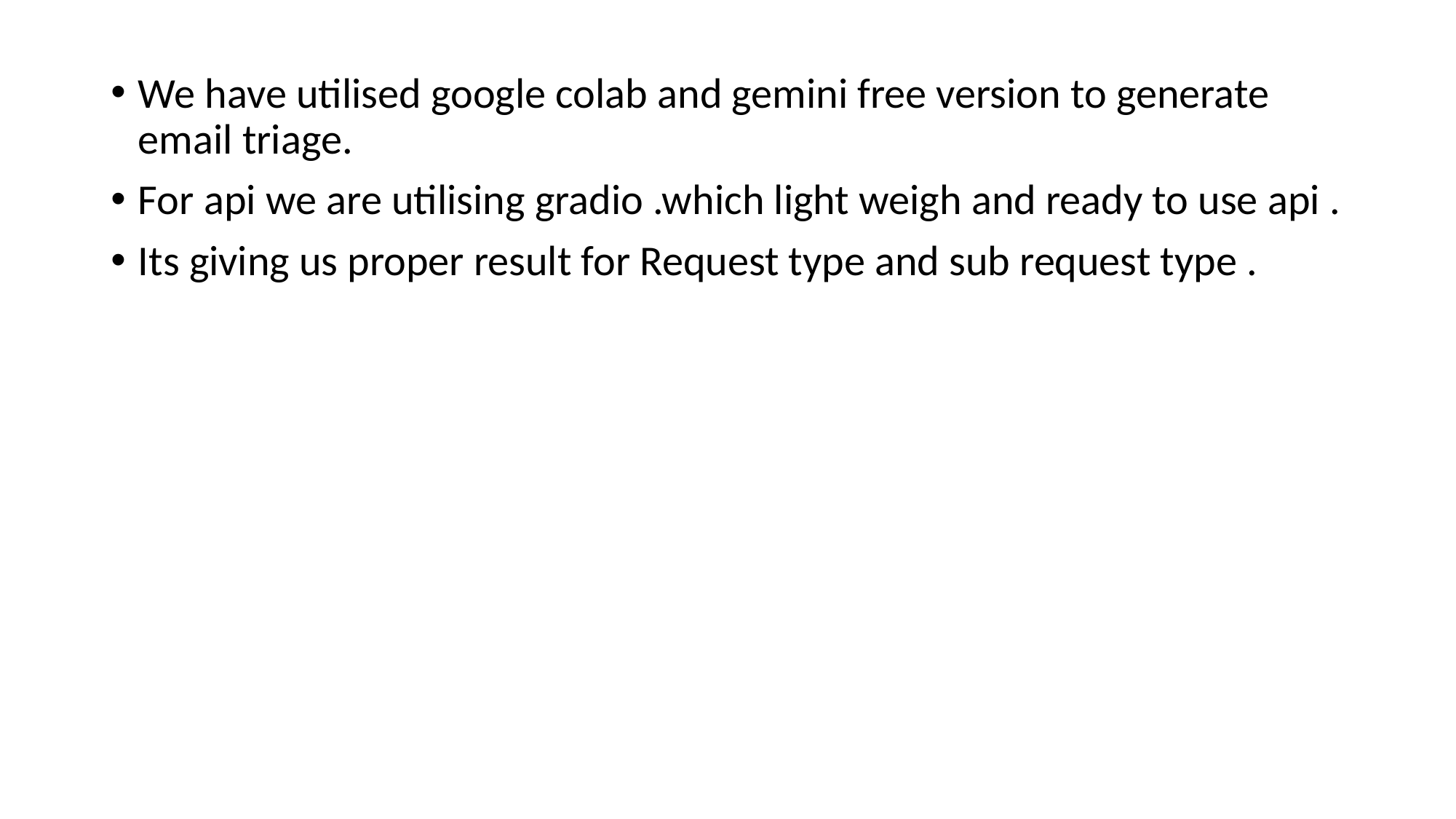

We have utilised google colab and gemini free version to generate email triage.
For api we are utilising gradio .which light weigh and ready to use api .
Its giving us proper result for Request type and sub request type .